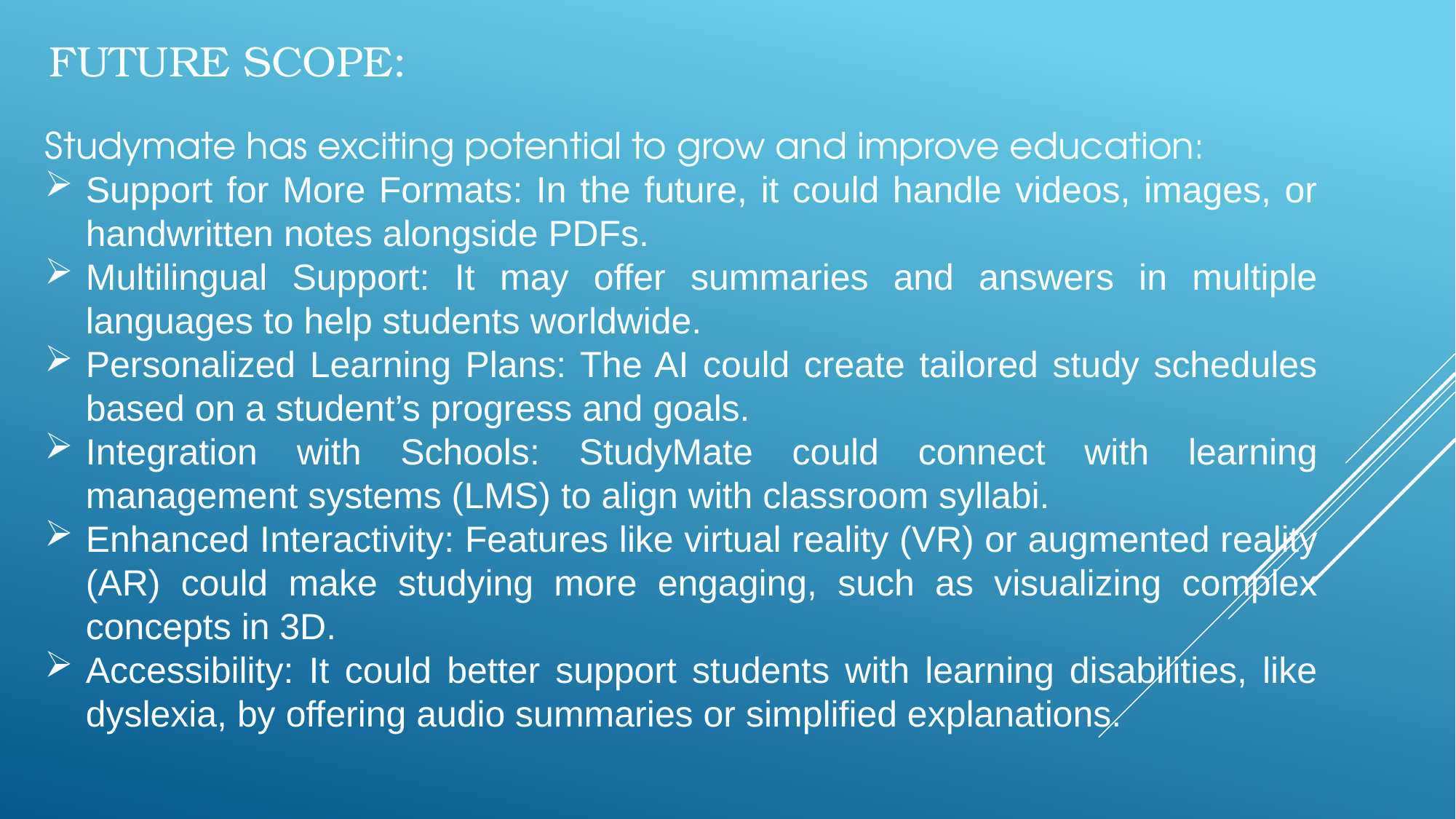

FUTURE SCOPE:
Studymate has exciting potential to grow and improve education:
Support for More Formats: In the future, it could handle videos, images, or handwritten notes alongside PDFs.
Multilingual Support: It may offer summaries and answers in multiple languages to help students worldwide.
Personalized Learning Plans: The AI could create tailored study schedules based on a student’s progress and goals.
Integration with Schools: StudyMate could connect with learning management systems (LMS) to align with classroom syllabi.
Enhanced Interactivity: Features like virtual reality (VR) or augmented reality (AR) could make studying more engaging, such as visualizing complex concepts in 3D.
Accessibility: It could better support students with learning disabilities, like dyslexia, by offering audio summaries or simplified explanations.